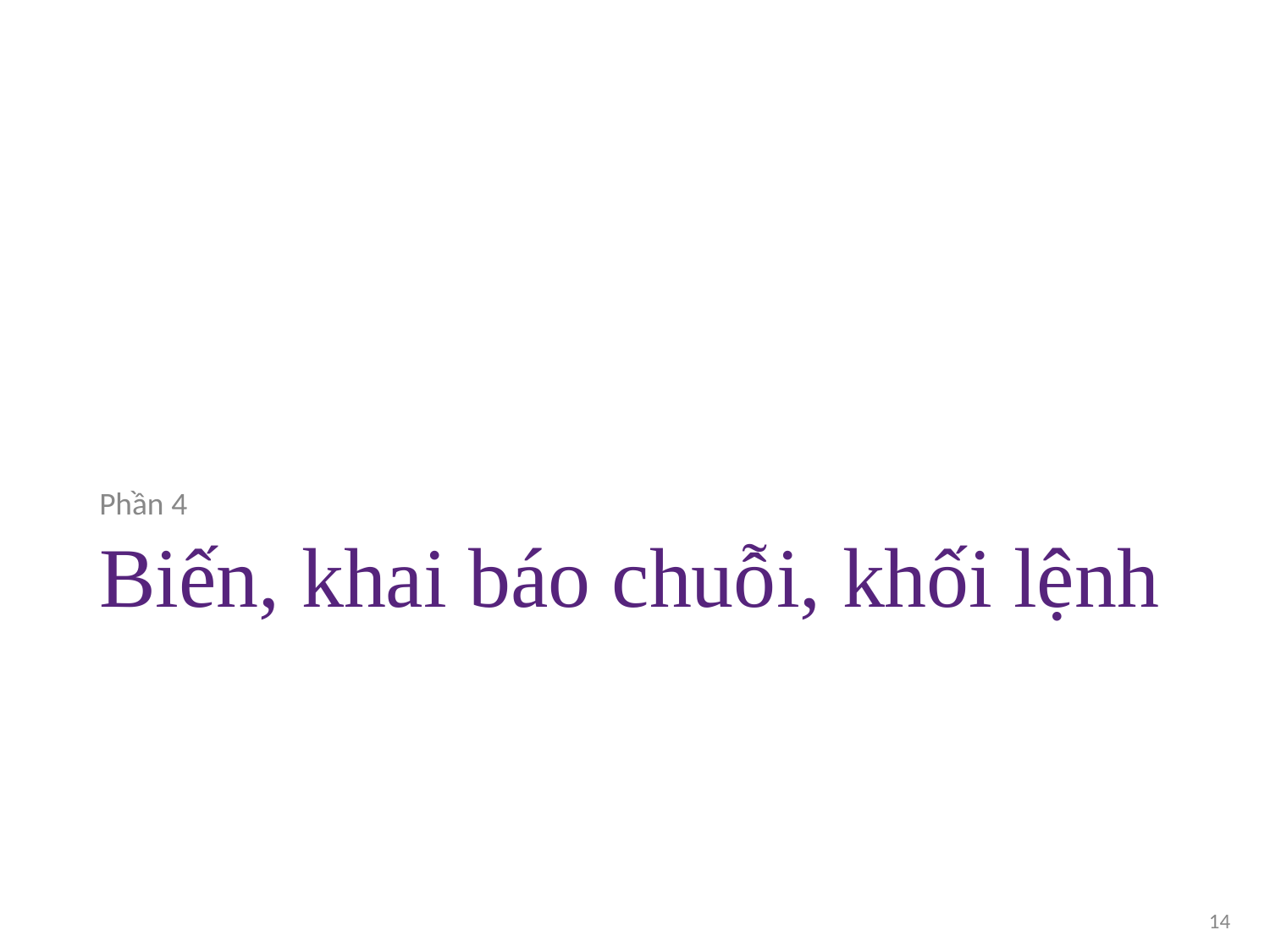

Phần 4
# Biến, khai báo chuỗi, khối lệnh
14